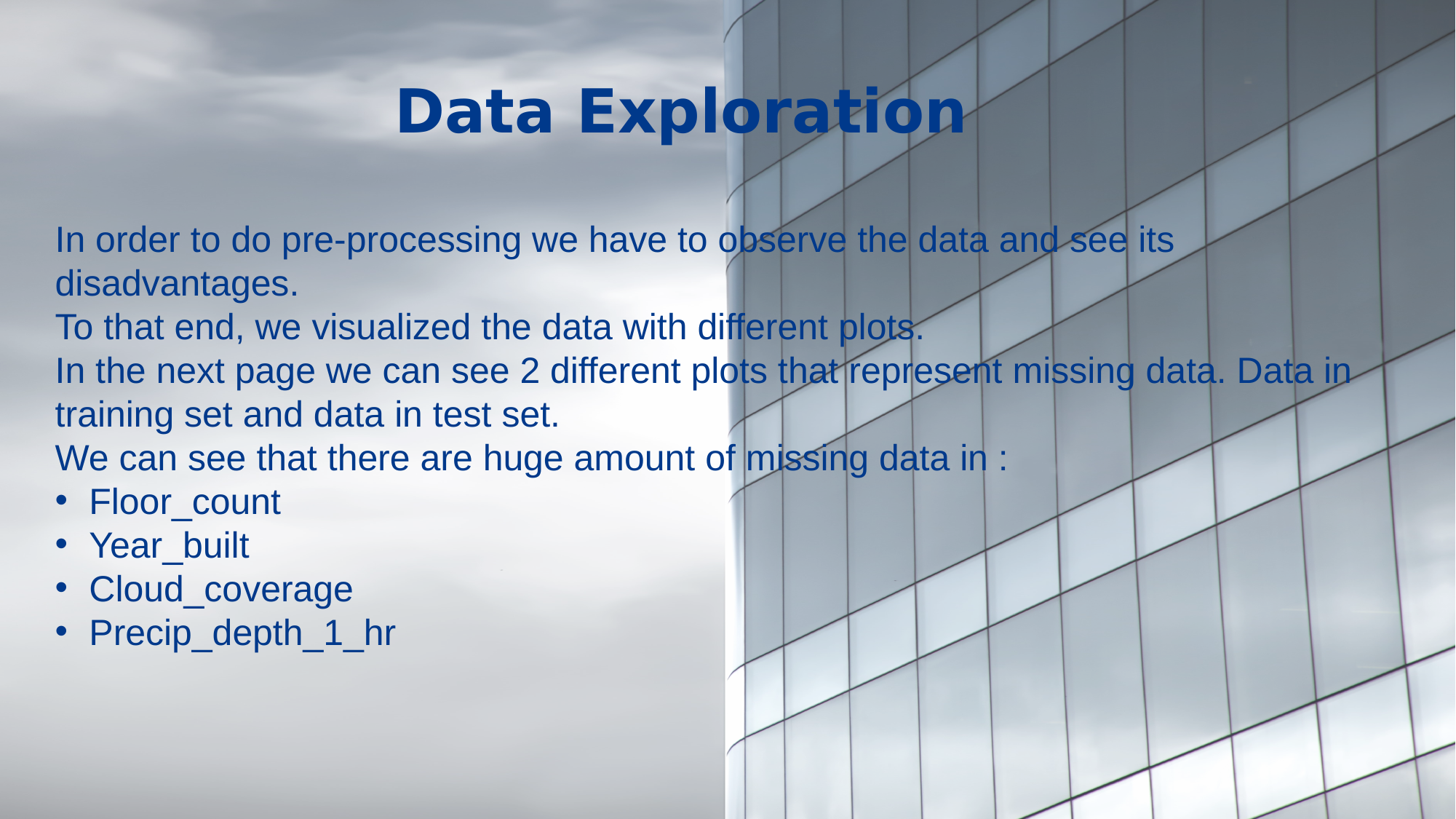

# Data Exploration
In order to do pre-processing we have to observe the data and see its disadvantages.
To that end, we visualized the data with different plots.
In the next page we can see 2 different plots that represent missing data. Data in training set and data in test set.
We can see that there are huge amount of missing data in :
Floor_count
Year_built
Cloud_coverage
Precip_depth_1_hr